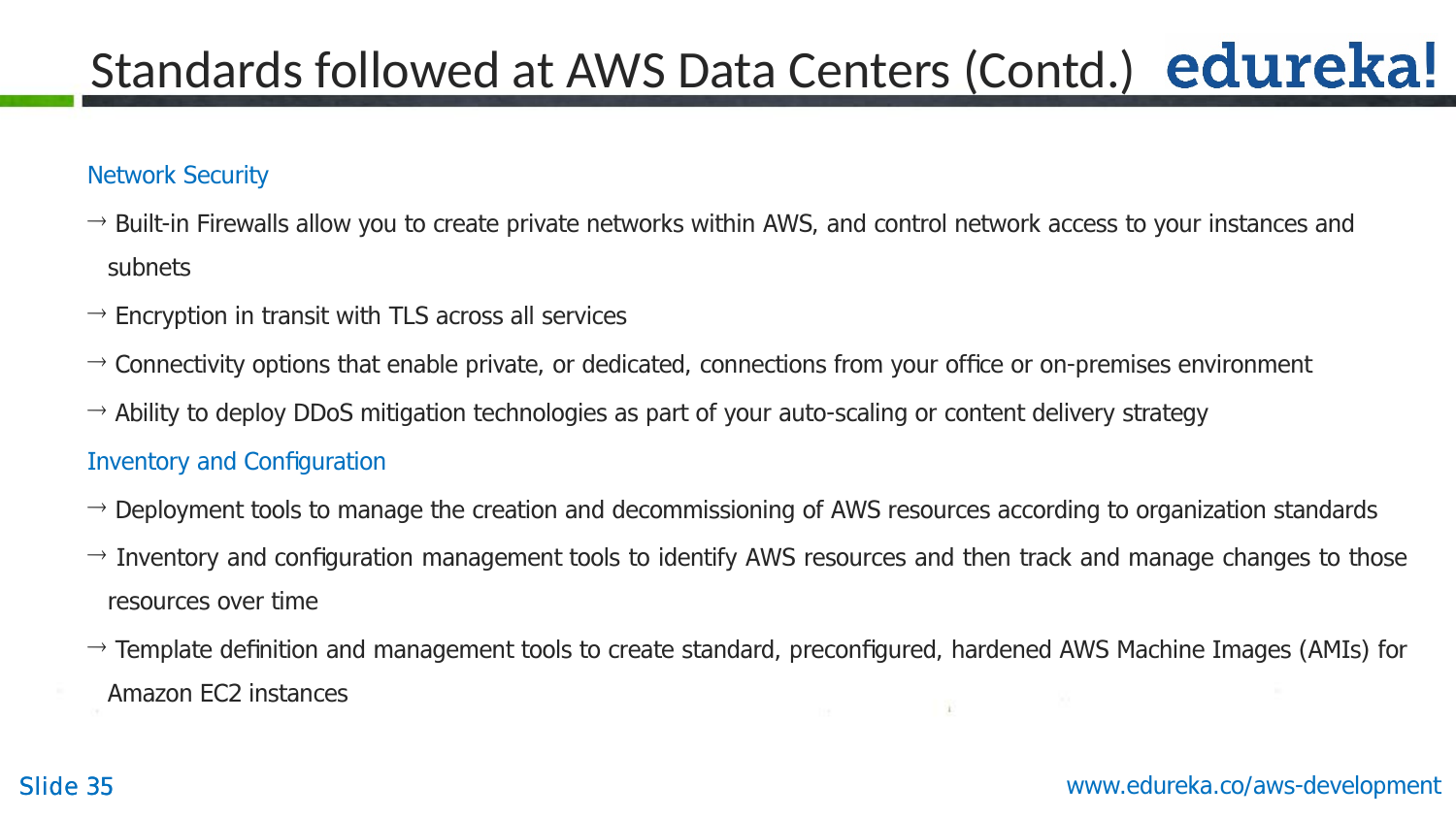

# Standards followed at AWS Data Centers (Contd.)
Network Security
 Built-in Firewalls allow you to create private networks within AWS, and control network access to your instances and subnets
 Encryption in transit with TLS across all services
 Connectivity options that enable private, or dedicated, connections from your office or on-premises environment
 Ability to deploy DDoS mitigation technologies as part of your auto-scaling or content delivery strategy
Inventory and Configuration
 Deployment tools to manage the creation and decommissioning of AWS resources according to organization standards
 Inventory and configuration management tools to identify AWS resources and then track and manage changes to those resources over time
 Template definition and management tools to create standard, preconfigured, hardened AWS Machine Images (AMIs) for Amazon EC2 instances